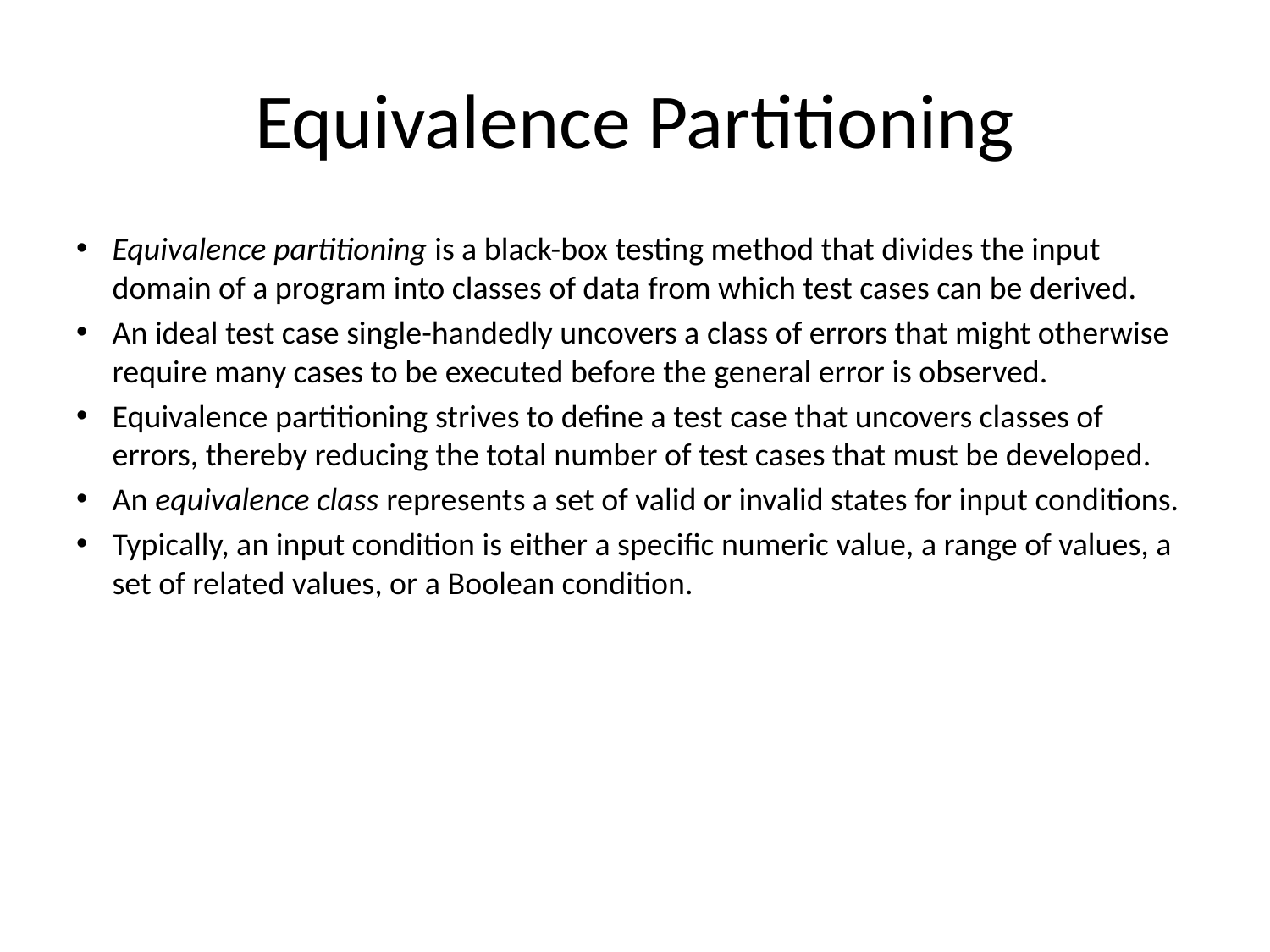

# Equivalence Partitioning
Equivalence partitioning is a black-box testing method that divides the input domain of a program into classes of data from which test cases can be derived.
An ideal test case single-handedly uncovers a class of errors that might otherwise require many cases to be executed before the general error is observed.
Equivalence partitioning strives to define a test case that uncovers classes of errors, thereby reducing the total number of test cases that must be developed.
An equivalence class represents a set of valid or invalid states for input conditions.
Typically, an input condition is either a specific numeric value, a range of values, a set of related values, or a Boolean condition.